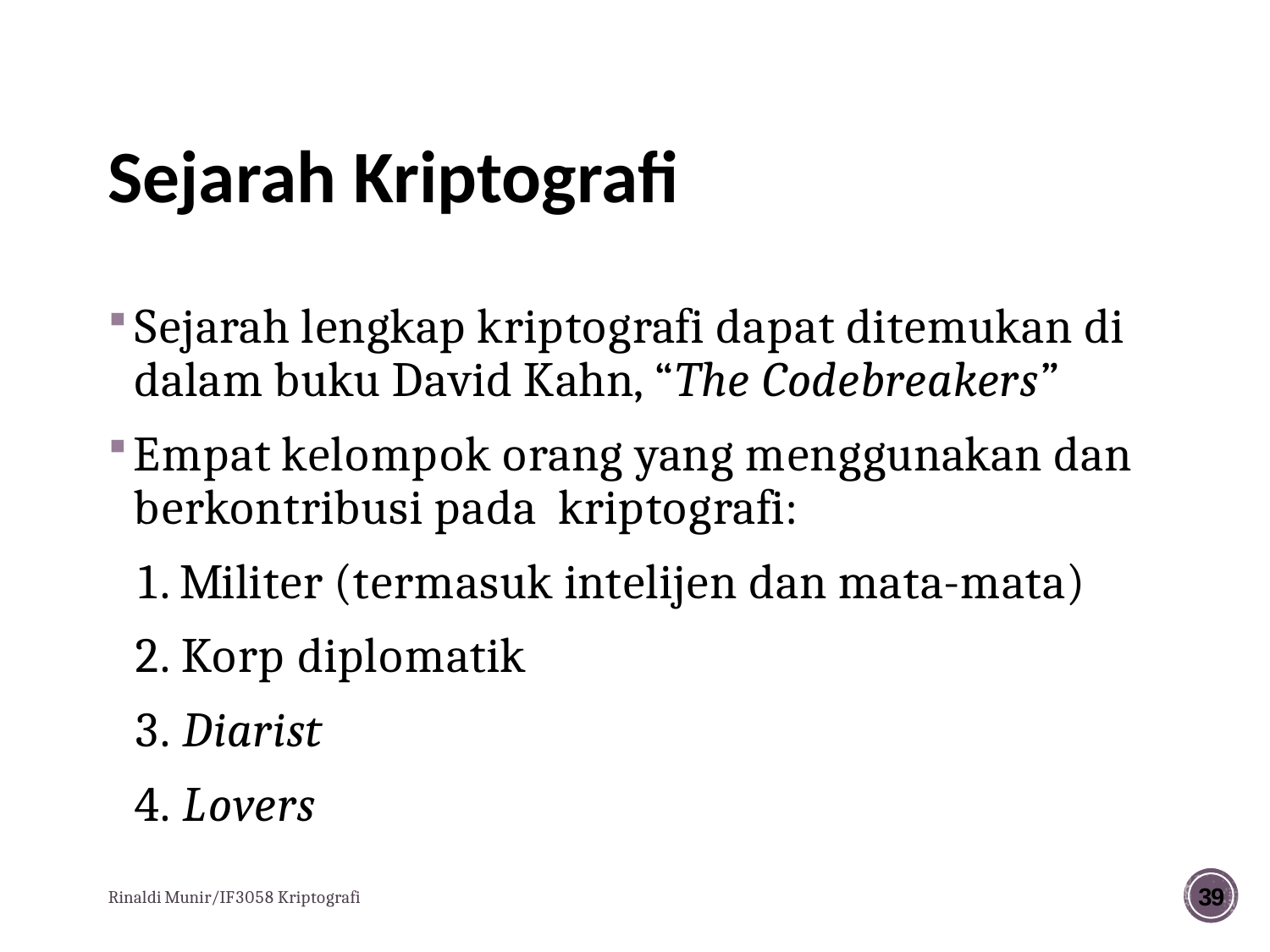

# Sejarah Kriptografi
Sejarah lengkap kriptografi dapat ditemukan di dalam buku David Kahn, “The Codebreakers”
Empat kelompok orang yang menggunakan dan berkontribusi pada  kriptografi:
	1. Militer (termasuk intelijen dan mata-mata)
	2. Korp diplomatik
	3. Diarist
	4. Lovers
Rinaldi Munir/IF3058 Kriptografi
39